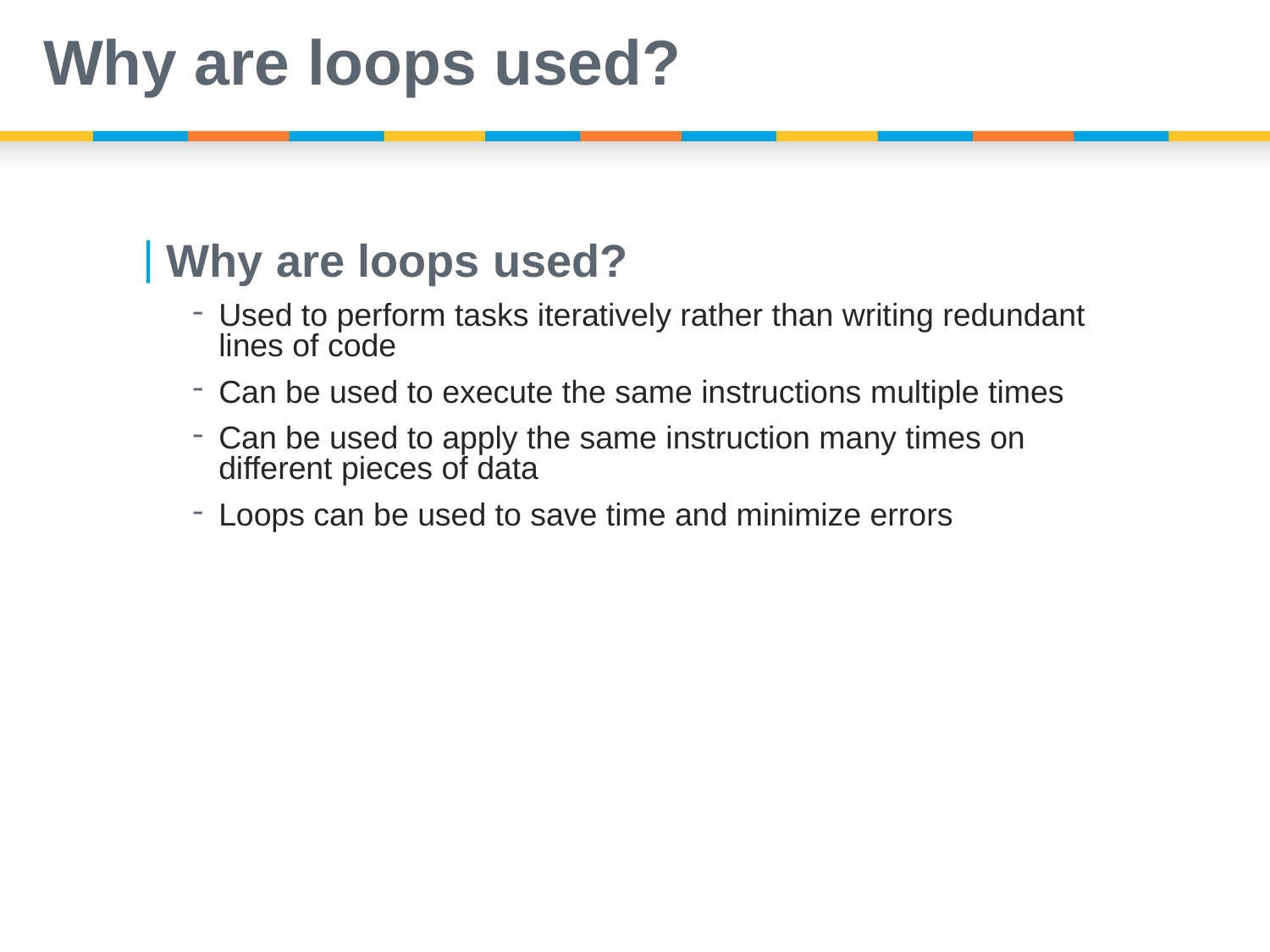

# Why are loops used?
Why are loops used?
Used to perform tasks iteratively rather than writing redundant lines of code
Can be used to execute the same instructions multiple times
Can be used to apply the same instruction many times on different pieces of data
Loops can be used to save time and minimize errors